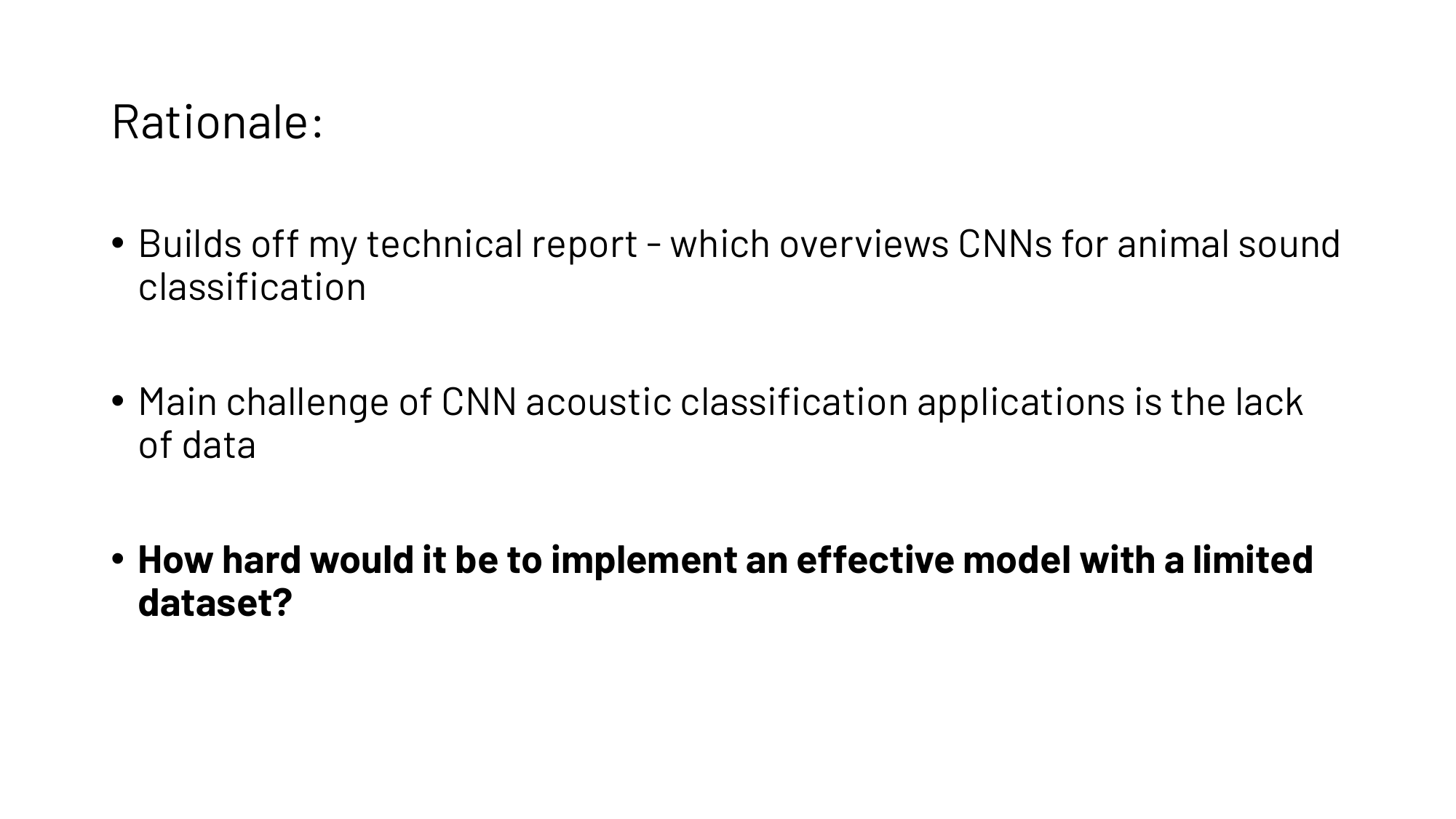

# Rationale:
Builds off my technical report - which overviews CNNs for animal sound classification

Main challenge of CNN acoustic classification applications is the lack of data

How hard would it be to implement an effective model with a limited dataset?